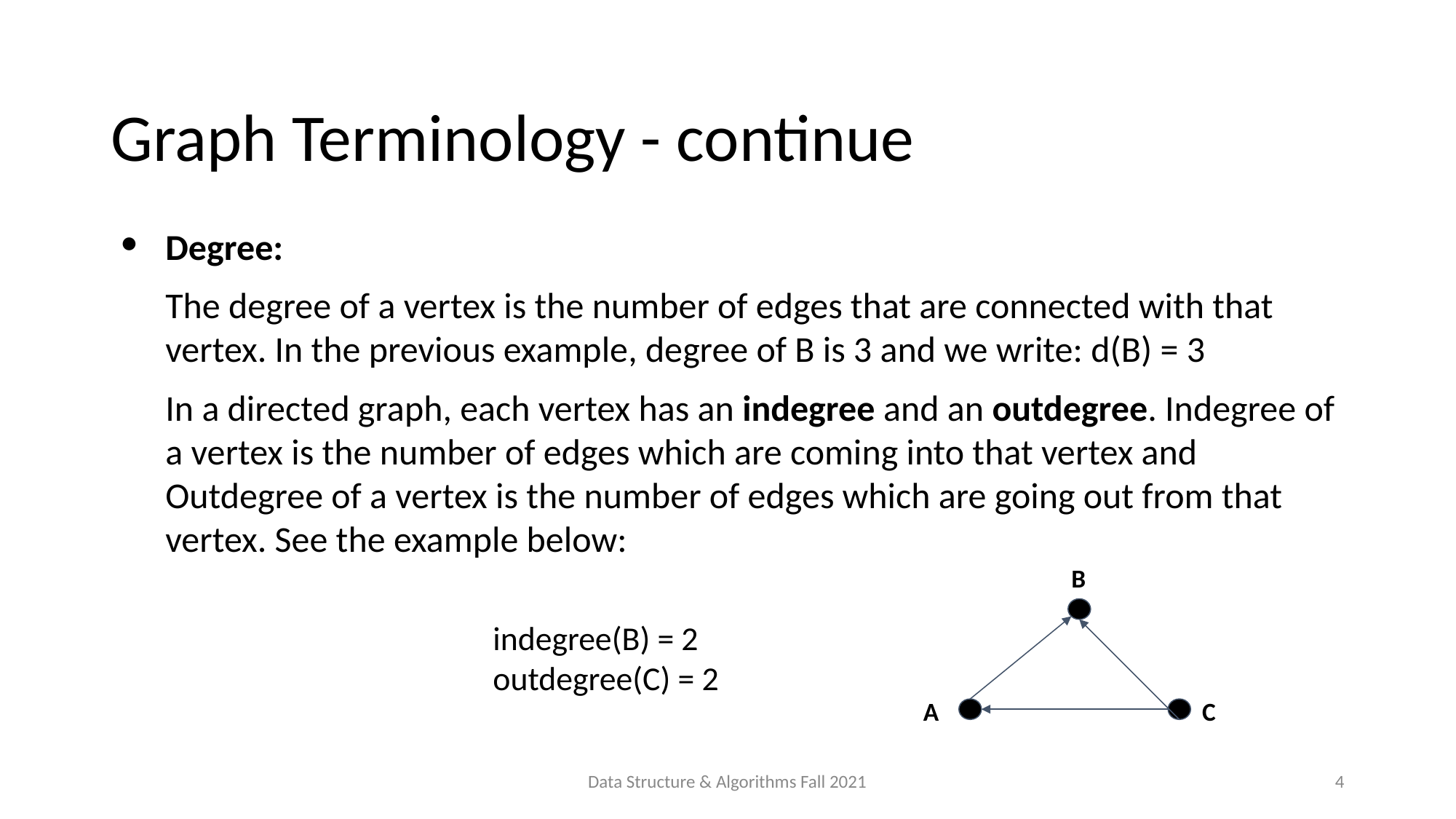

# Graph Terminology - continue
Degree:
The degree of a vertex is the number of edges that are connected with that vertex. In the previous example, degree of B is 3 and we write: d(B) = 3
In a directed graph, each vertex has an indegree and an outdegree. Indegree of a vertex is the number of edges which are coming into that vertex and Outdegree of a vertex is the number of edges which are going out from that vertex. See the example below:

B

indegree(B) = 2
outdegree(C) = 2
A
C

Data Structure & Algorithms Fall 2021
4